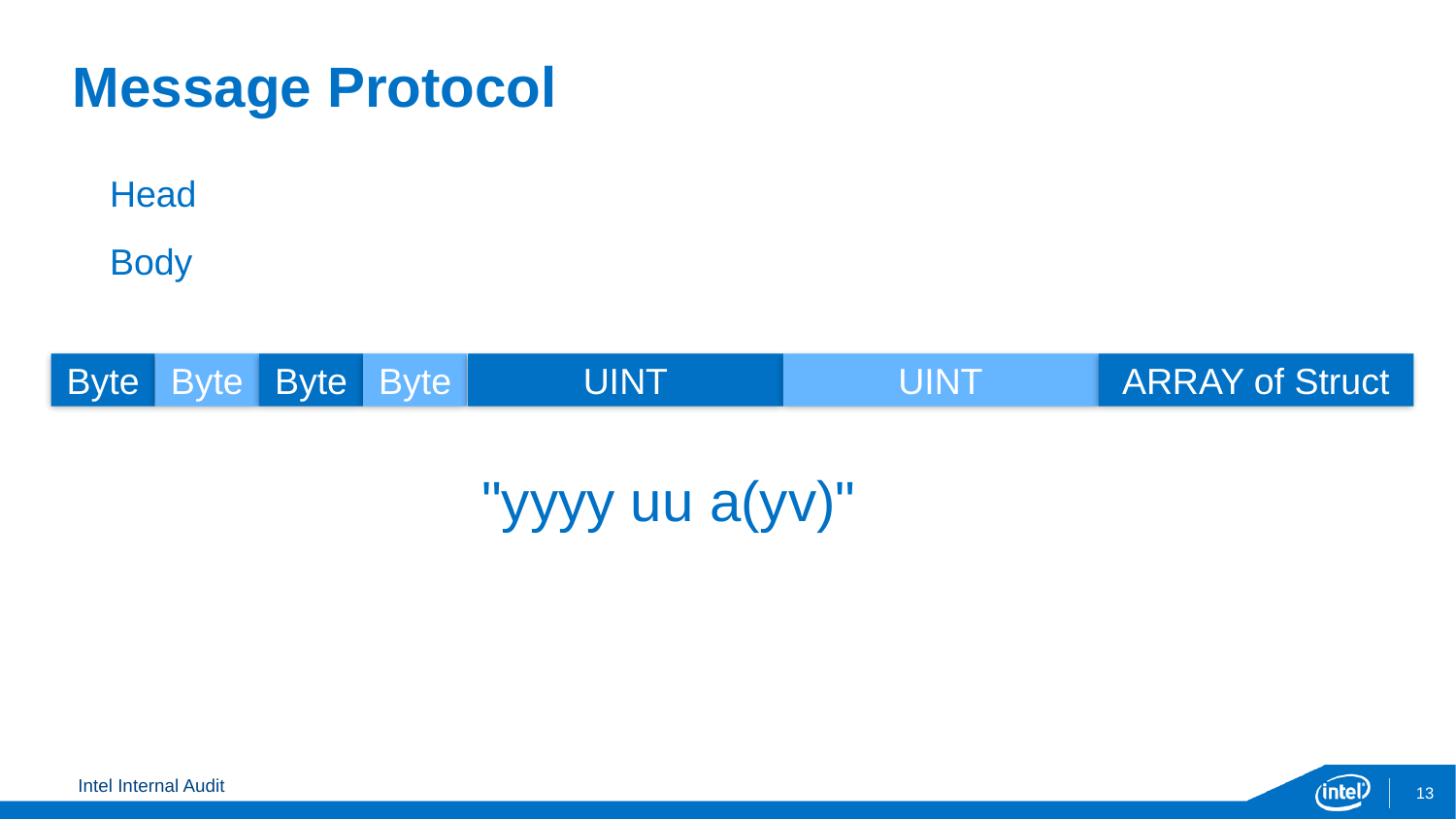

# Message Protocol
Head
Body
Byte
Byte
Byte
Byte
UINT
UINT
ARRAY of Struct
"yyyy uu a(yv)"
13